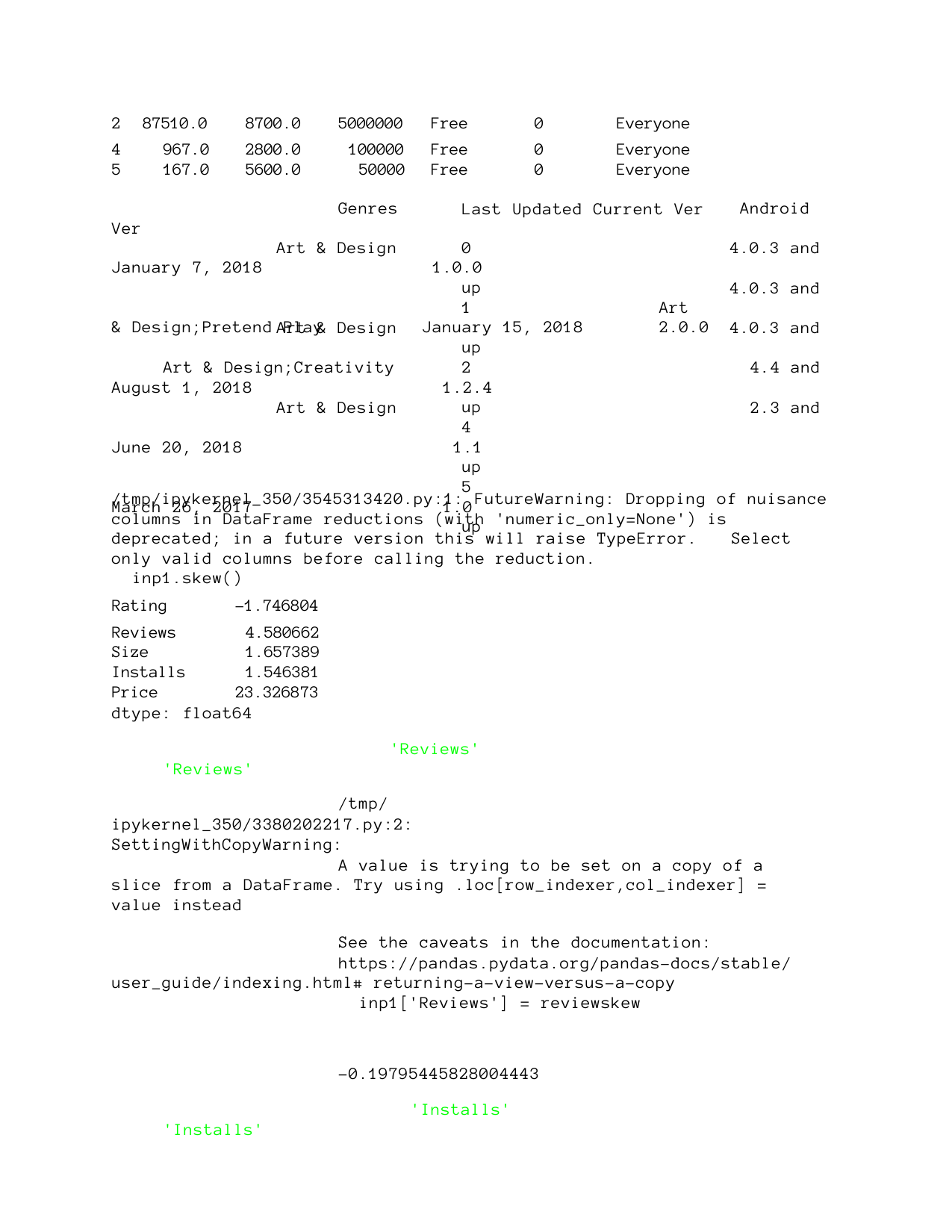

| 2 | 87510.0 | 8700.0 | 5000000 | Free | 0 | Everyone |
| --- | --- | --- | --- | --- | --- | --- |
| 4 | 967.0 | 2800.0 | 100000 | Free | 0 | Everyone |
| 5 | 167.0 | 5600.0 | 50000 | Free | 0 | Everyone |
Genres
Android
Last Updated Current Ver Ver
0	January 7, 2018	1.0.0
up
1	Art & Design;Pretend Play	January 15, 2018	2.0.0
up
2	August 1, 2018	1.2.4
up
4	June 20, 2018	1.1
up
5	March 26, 2017	1.0
up
Art & Design
4.0.3 and
4.0.3 and
Art & Design
4.0.3 and
Art & Design;Creativity
4.4 and
Art & Design
2.3 and
/tmp/ipykernel_350/3545313420.py:1: FutureWarning: Dropping of nuisance columns in DataFrame reductions (with 'numeric_only=None') is deprecated; in a future version this will raise TypeError.	Select only valid columns before calling the reduction.
inp1.skew()
| Rating | -1.746804 |
| --- | --- |
| Reviews | 4.580662 |
| Size | 1.657389 |
| Installs | 1.546381 |
| Price | 23.326873 |
dtype: float64

'Reviews' 'Reviews'

/tmp/ipykernel_350/3380202217.py:2: SettingWithCopyWarning:
A value is trying to be set on a copy of a slice from a DataFrame. Try using .loc[row_indexer,col_indexer] = value instead

See the caveats in the documentation:
https://pandas.pydata.org/pandas-docs/stable/user_guide/indexing.html# returning-a-view-versus-a-copy
inp1['Reviews'] = reviewskew

-0.19795445828004443

'Installs' 'Installs'